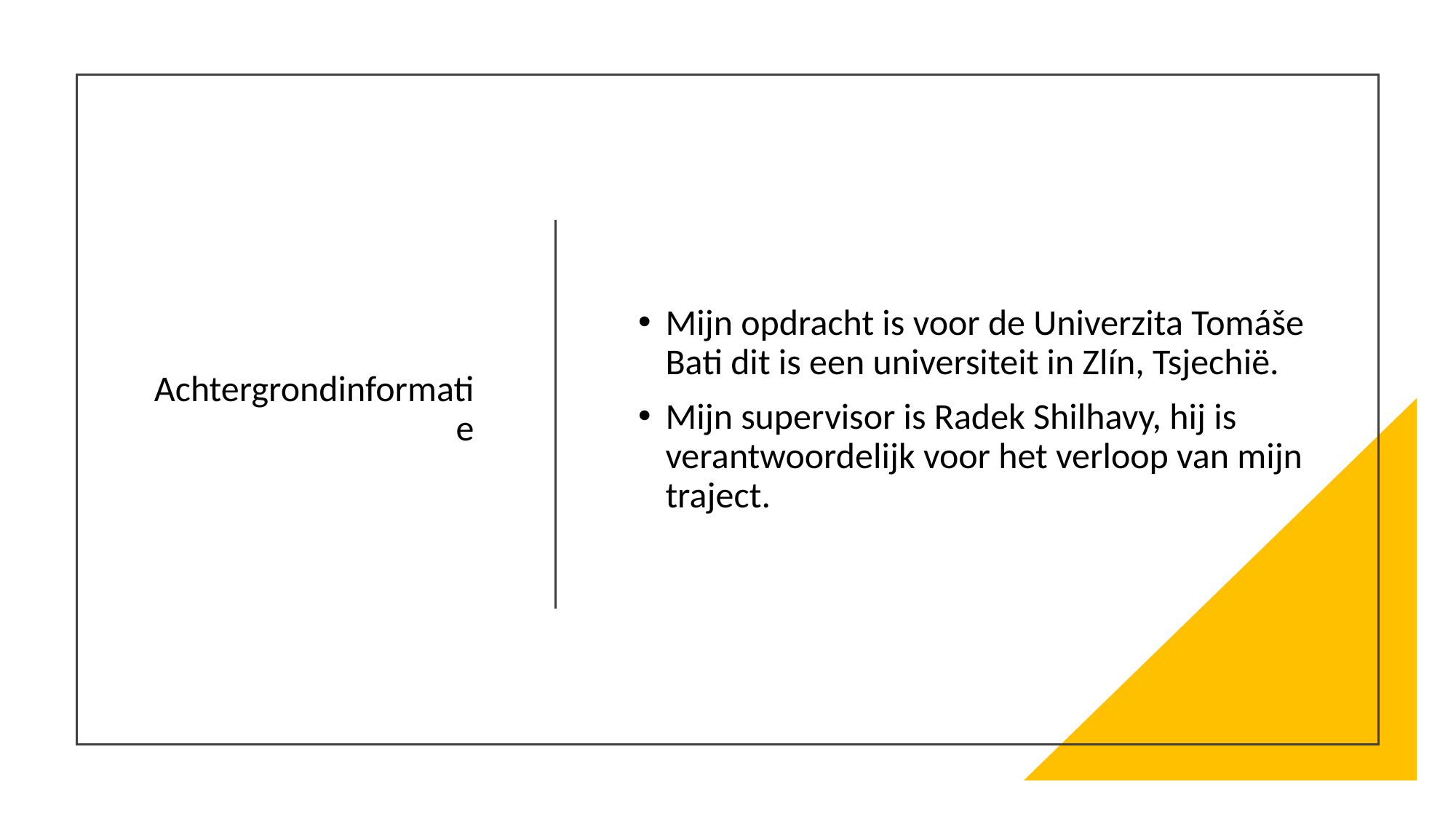

# Achtergrondinformatie
Mijn opdracht is voor de Univerzita Tomáše Bati dit is een universiteit in Zlín, Tsjechië.
Mijn supervisor is Radek Shilhavy, hij is verantwoordelijk voor het verloop van mijn traject.